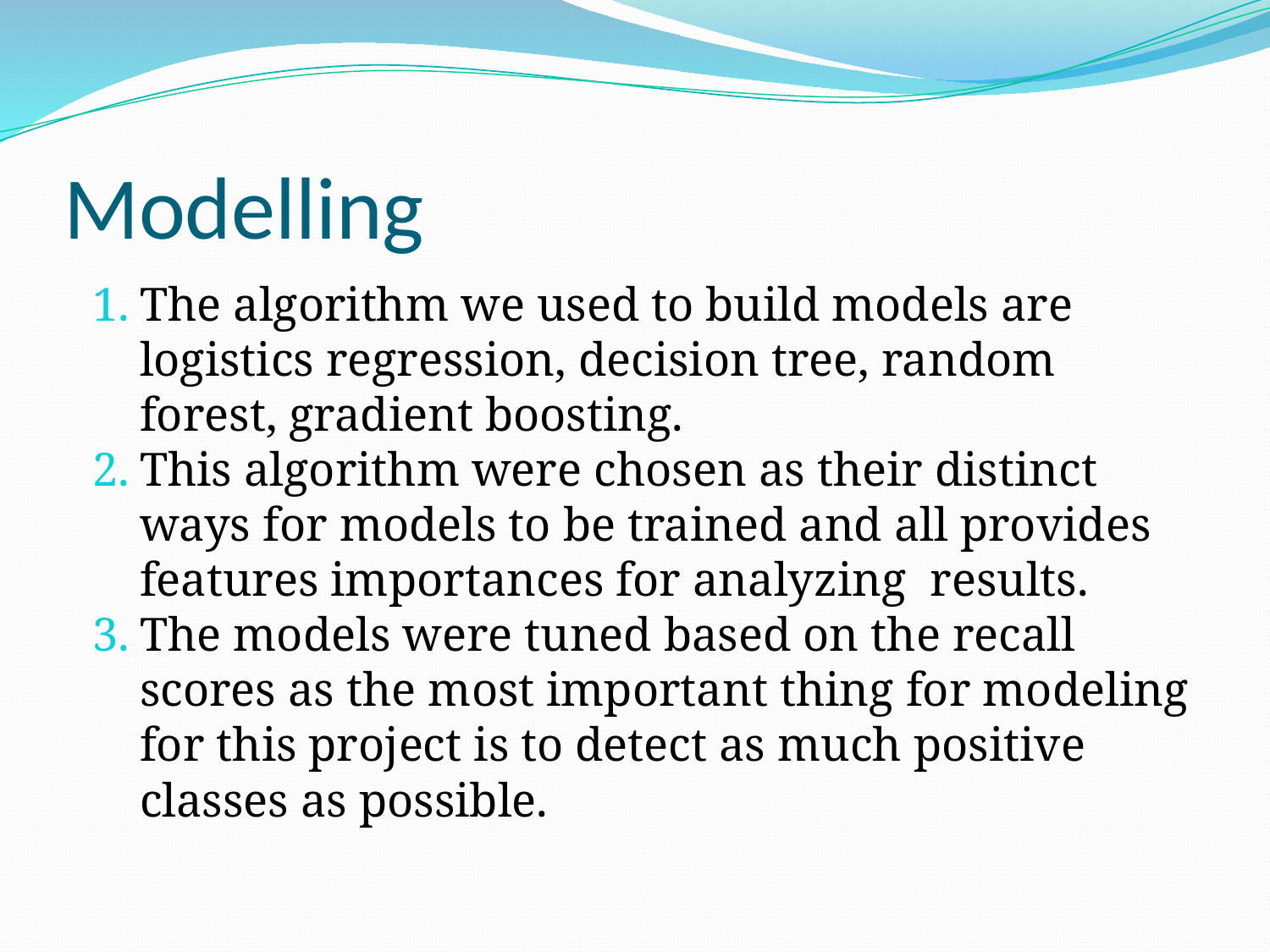

# Modelling
The algorithm we used to build models are logistics regression, decision tree, random forest, gradient boosting.
This algorithm were chosen as their distinct ways for models to be trained and all provides features importances for analyzing  results.
The models were tuned based on the recall scores as the most important thing for modeling for this project is to detect as much positive classes as possible.